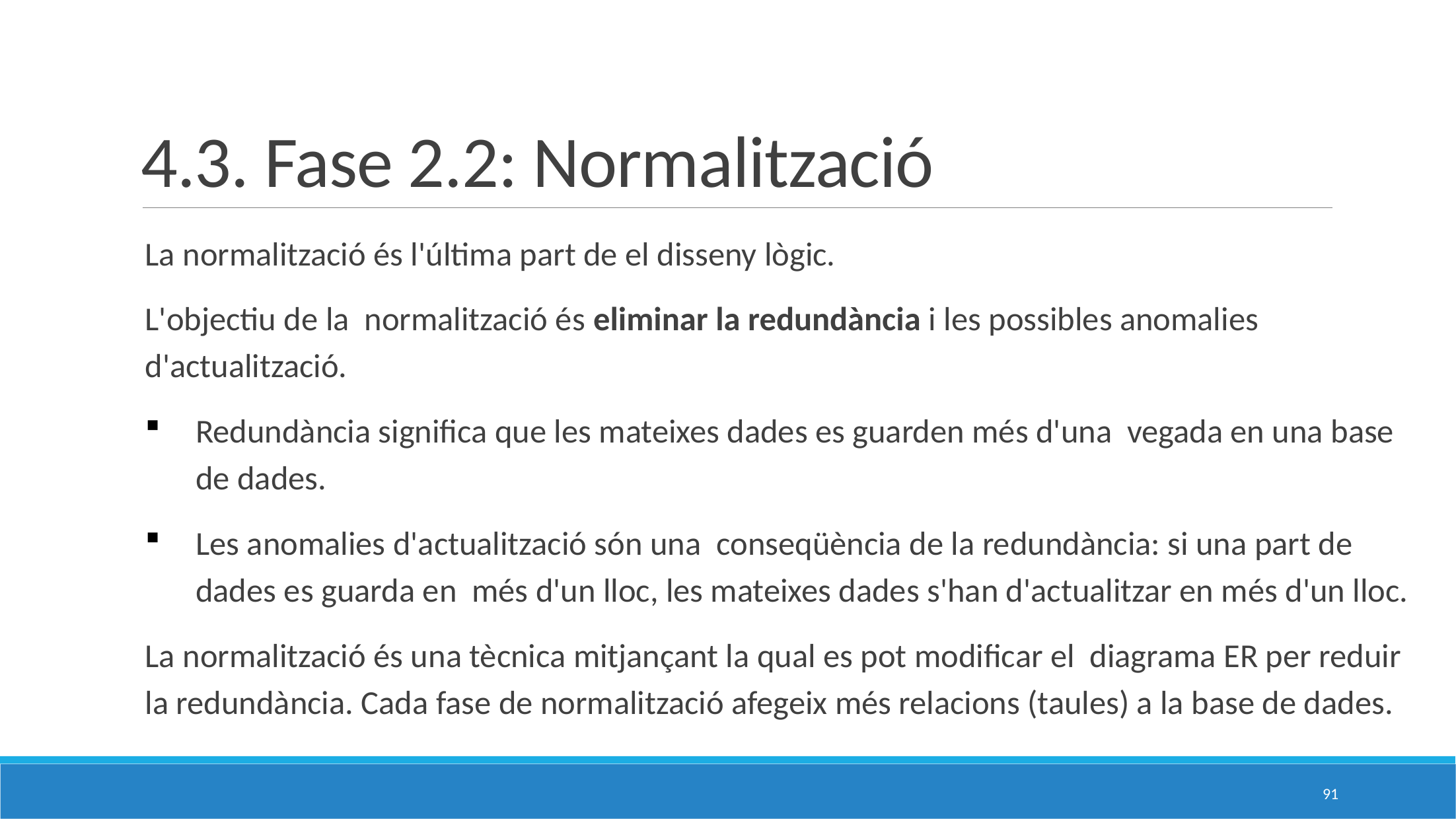

# 4.3. Fase 2.2: Normalització
La normalització és l'última part de el disseny lògic.
L'objectiu de la  normalització és eliminar la redundància i les possibles anomalies  d'actualització.
Redundància significa que les mateixes dades es guarden més d'una  vegada en una base de dades.
Les anomalies d'actualització són una  conseqüència de la redundància: si una part de dades es guarda en  més d'un lloc, les mateixes dades s'han d'actualitzar en més d'un lloc.
La normalització és una tècnica mitjançant la qual es pot modificar el  diagrama ER per reduir la redundància. Cada fase de normalització afegeix més relacions (taules) a la base de dades.
91